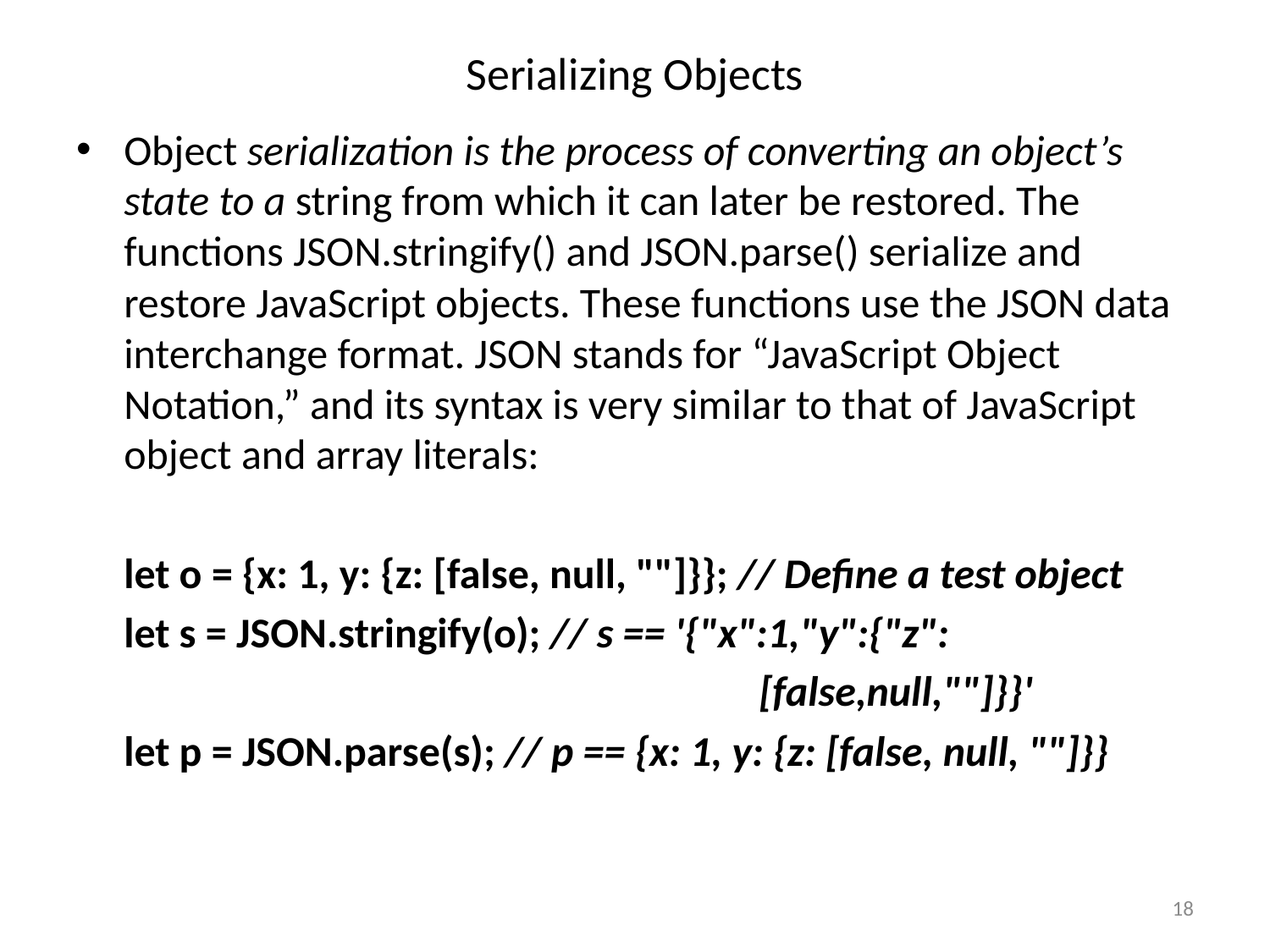

# Serializing Objects
Object serialization is the process of converting an object’s state to a string from which it can later be restored. The functions JSON.stringify() and JSON.parse() serialize and restore JavaScript objects. These functions use the JSON data interchange format. JSON stands for “JavaScript Object Notation,” and its syntax is very similar to that of JavaScript object and array literals:

	let o = {x: 1, y: {z: [false, null, ""]}}; // Define a test object
	let s = JSON.stringify(o); // s == '{"x":1,"y":{"z":
						[false,null,""]}}'
	let p = JSON.parse(s); // p == {x: 1, y: {z: [false, null, ""]}}
18